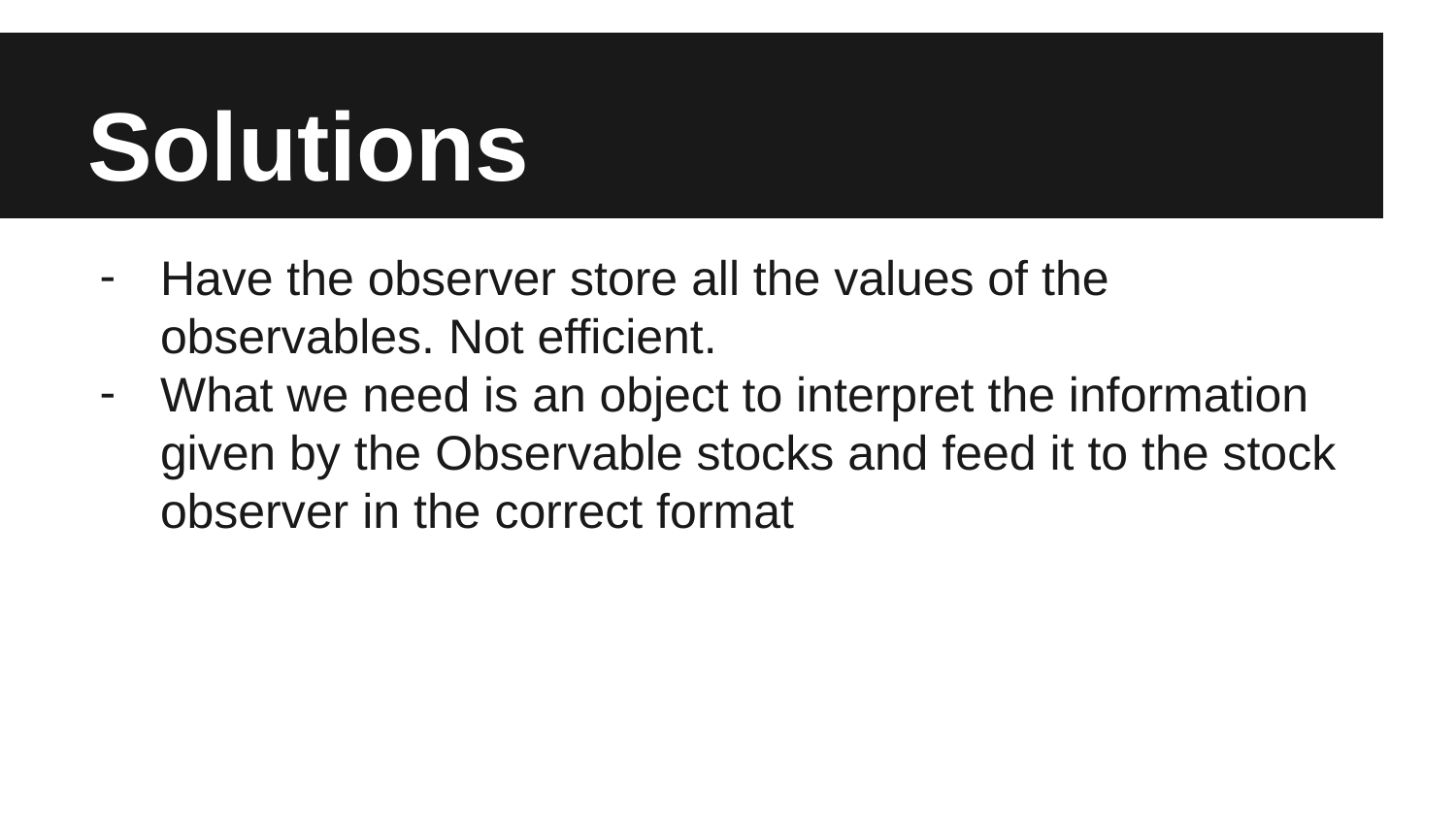

# Solutions
Have the observer store all the values of the observables. Not efficient.
What we need is an object to interpret the information given by the Observable stocks and feed it to the stock observer in the correct format